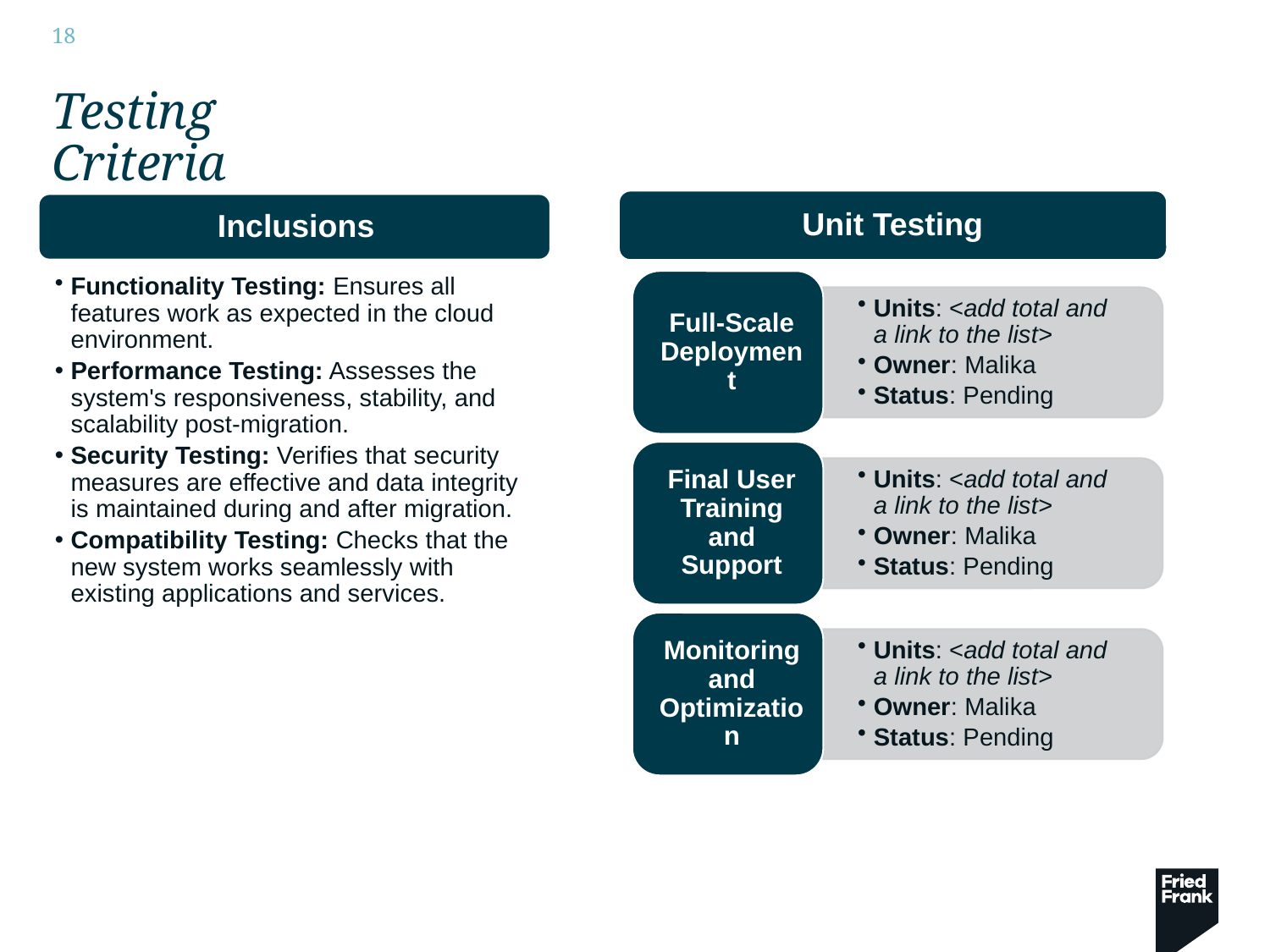

# Testing Criteria
Inclusions
Functionality Testing: Ensures all features work as expected in the cloud environment.
Performance Testing: Assesses the system's responsiveness, stability, and scalability post-migration.
Security Testing: Verifies that security measures are effective and data integrity is maintained during and after migration.
Compatibility Testing: Checks that the new system works seamlessly with existing applications and services.

Unit Testing
Units: <add total and a link to the list>
Owner: Malika
Status: Pending
Full-Scale Deployment
Units: <add total and a link to the list>
Owner: Malika
Status: Pending
Final User Training and Support
Units: <add total and a link to the list>
Owner: Malika
Status: Pending
Monitoring and Optimization